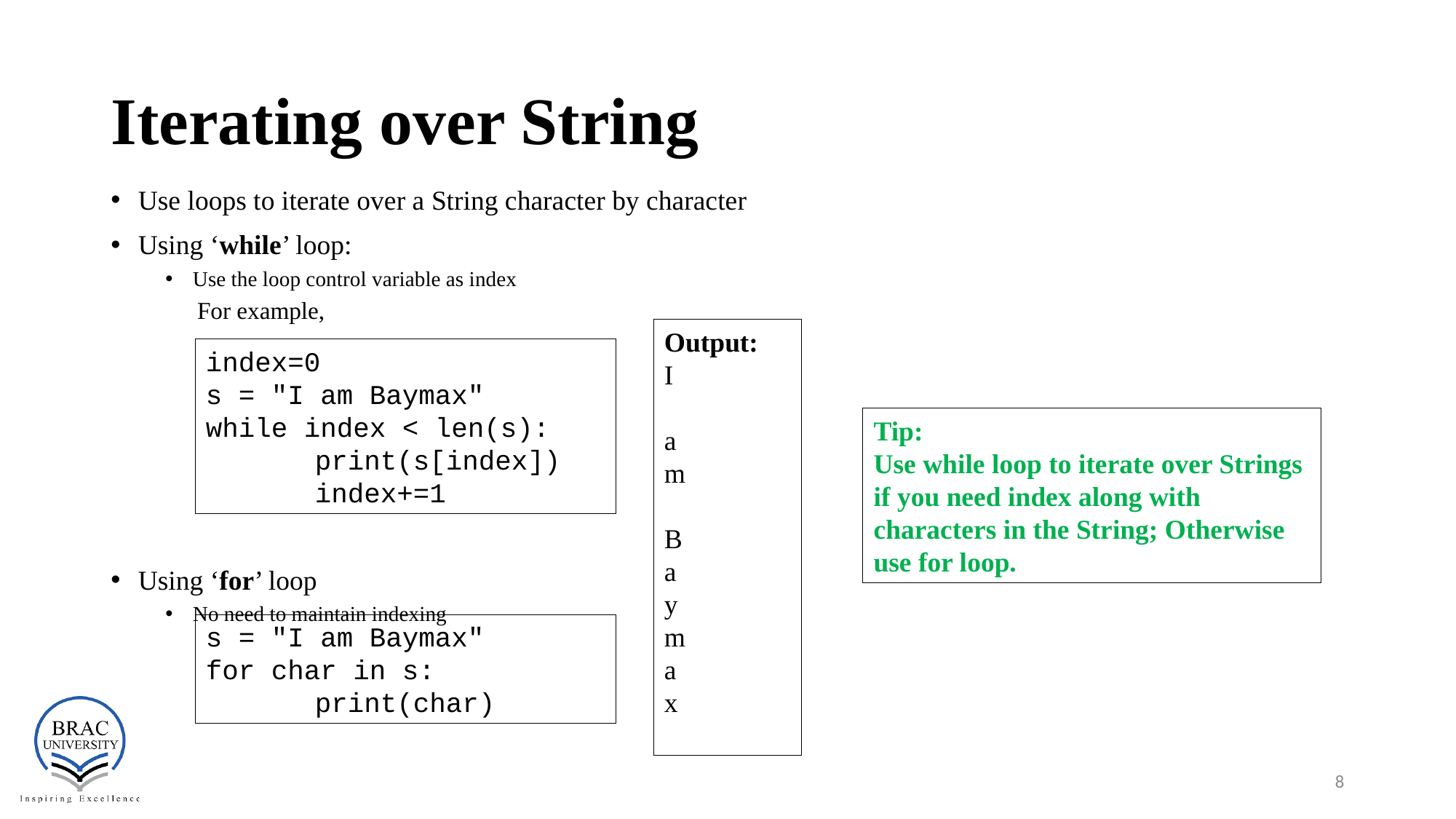

# Iterating over String
Use loops to iterate over a String character by character
Using ‘while’ loop:
Use the loop control variable as index
      For example,

Using ‘for’ loop
No need to maintain indexing
Output:
I

a
m

B
a
y
m
a
x

index=0
s = "I am Baymax"
while index < len(s):
	print(s[index])
	index+=1
Tip:
Use while loop to iterate over Strings if you need index along with characters in the String; Otherwise use for loop.
s = "I am Baymax"
for char in s:
	print(char)
8